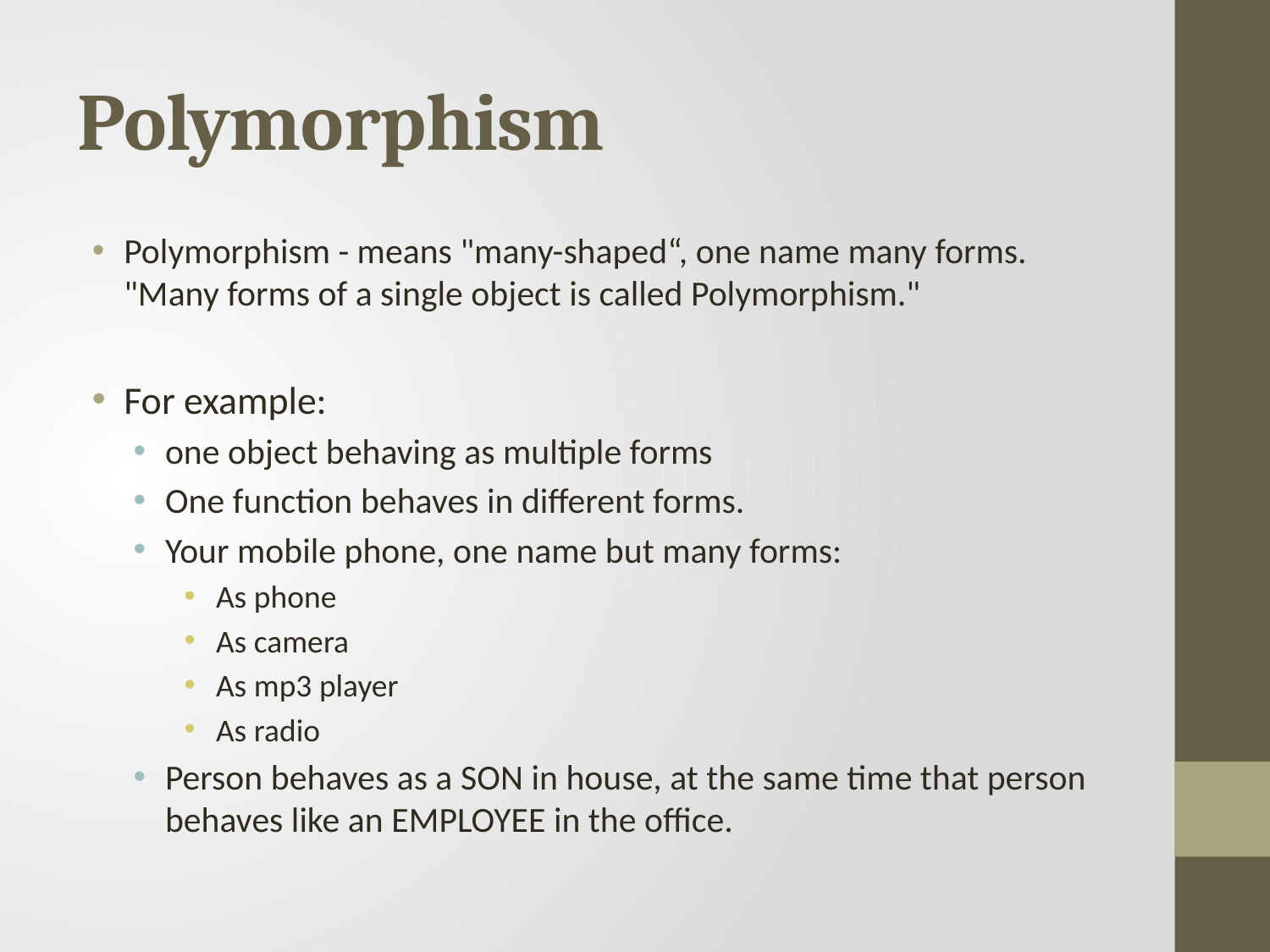

# Polymorphism
Polymorphism - means "many-shaped“, one name many forms. "Many forms of a single object is called Polymorphism."

For example:
one object behaving as multiple forms
One function behaves in different forms.
Your mobile phone, one name but many forms:
As phone
As camera
As mp3 player
As radio
Person behaves as a SON in house, at the same time that person behaves like an EMPLOYEE in the office.